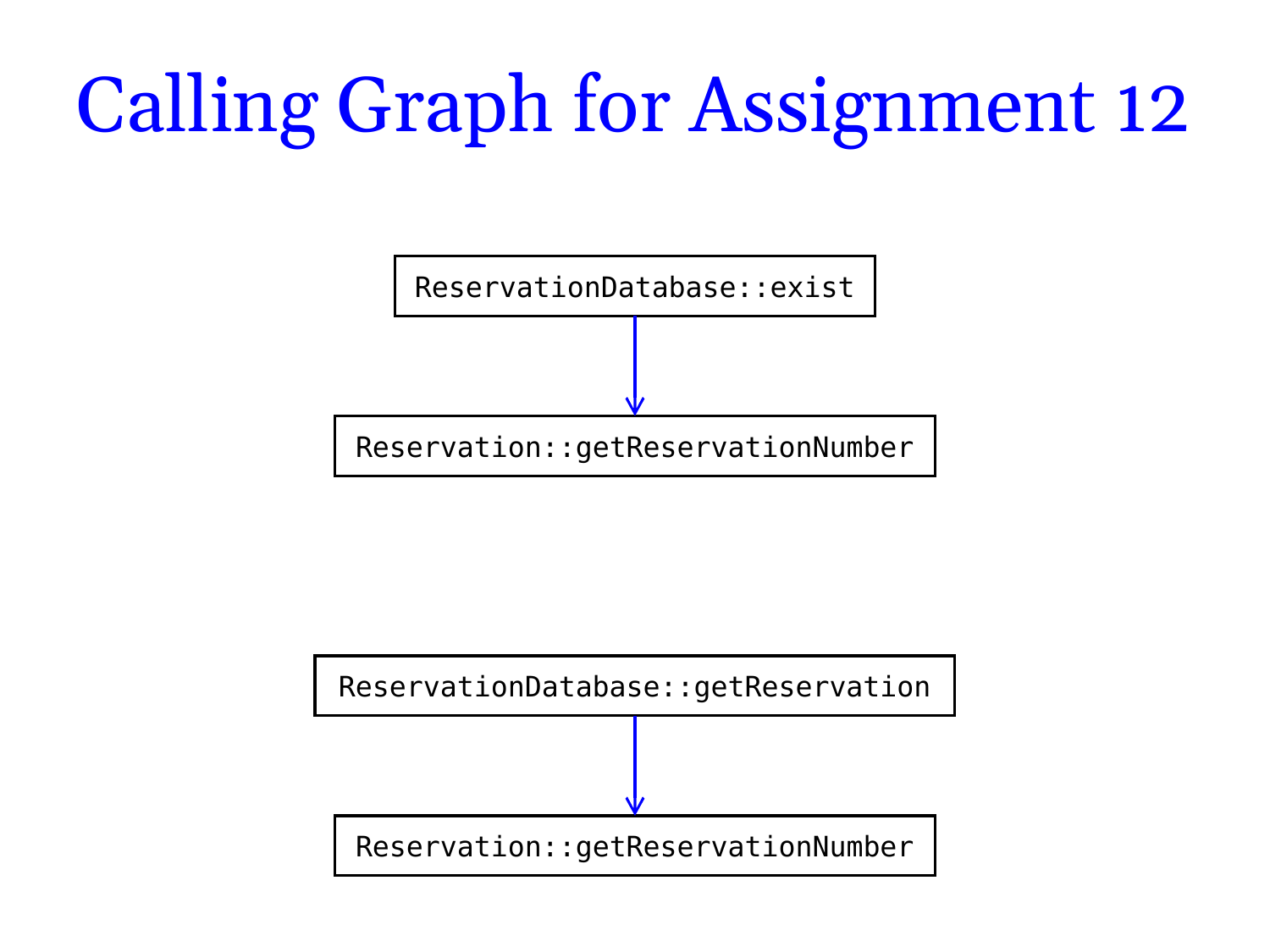

# Calling Graph for Assignment 12
ReservationDatabase::exist
Reservation::getReservationNumber
ReservationDatabase::getReservation
Reservation::getReservationNumber